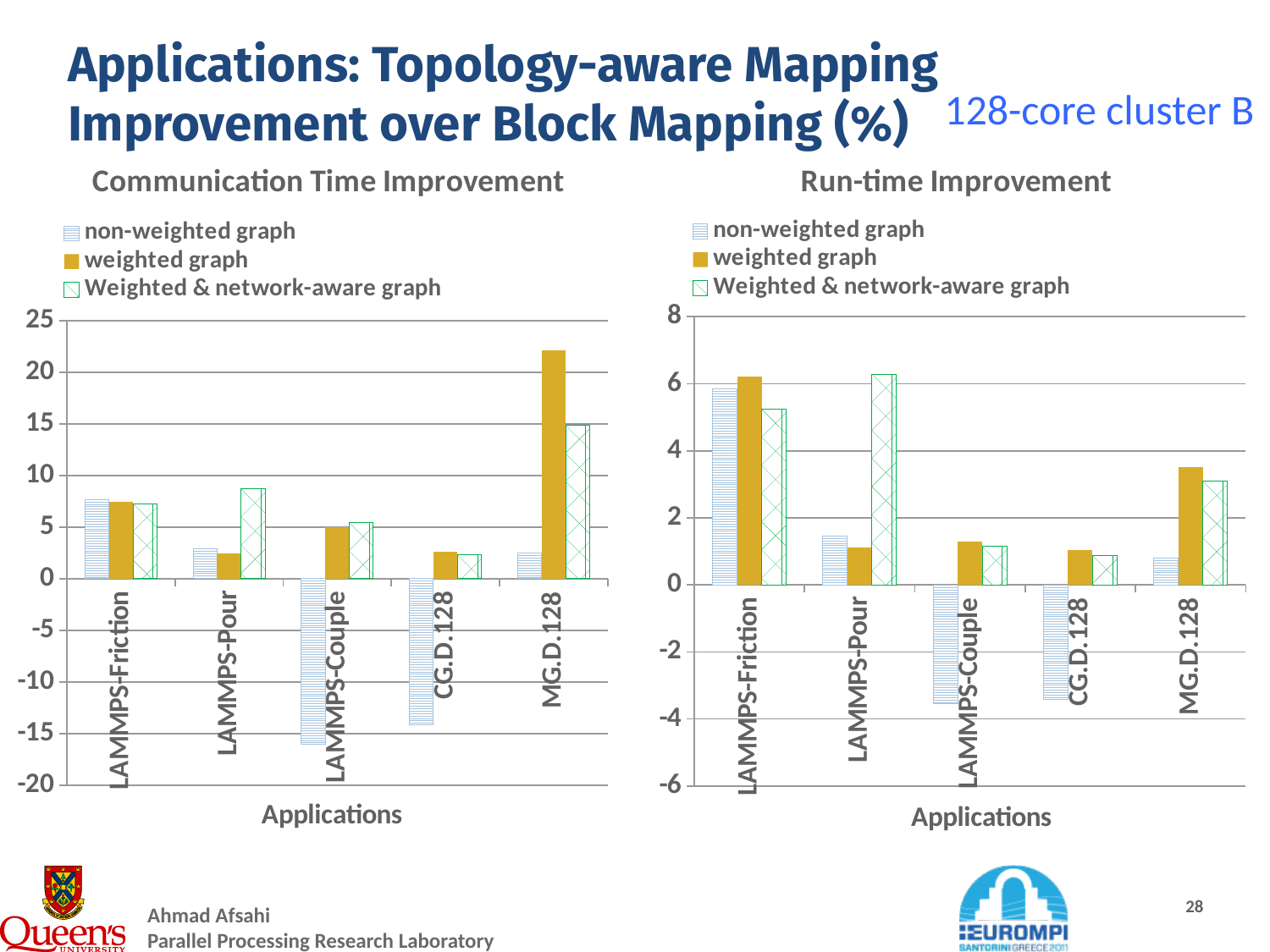

# Applications: Topology-aware Mapping Improvement over Block Mapping (%)
128-core cluster B

### Chart: Communication Time Improvement

| Category |  |  |  |
|---|---|---|---|
| LAMMPS-Friction | 7.687838189750399 | 7.475278262740586 | 7.27528860524464 |
| LAMMPS-Pour | 2.872017360659842 | 2.453081797765623 | 8.699965255266767 |
| LAMMPS-Couple | -15.9876472991981 | 5.024672397140558 | 5.428988607572746 |
| CG.D.128 | -14.12641702347862 | 2.63770921383762 | 2.30364644536894 |
| MG.D.128 | 2.466539905323081 | 22.07793495281751 | 14.86858654876576 |

### Chart: Run-time Improvement

| Category |  |  |  |
|---|---|---|---|
| LAMMPS-Friction | 5.836132571372947 | 6.21608225604058 | 5.242160275213936 |
| LAMMPS-Pour | 1.461590754588726 | 1.121685927940171 | 6.288239292997967 |
| LAMMPS-Couple | -3.53070981978669 | 1.287237955130548 | 1.140125045972766 |
| CG.D.128 | -3.40964127732393 | 1.026766975557796 | 0.871783281133983 |
| MG.D.128 | 0.798959494611674 | 3.511705685618737 | 3.084355258268308 |